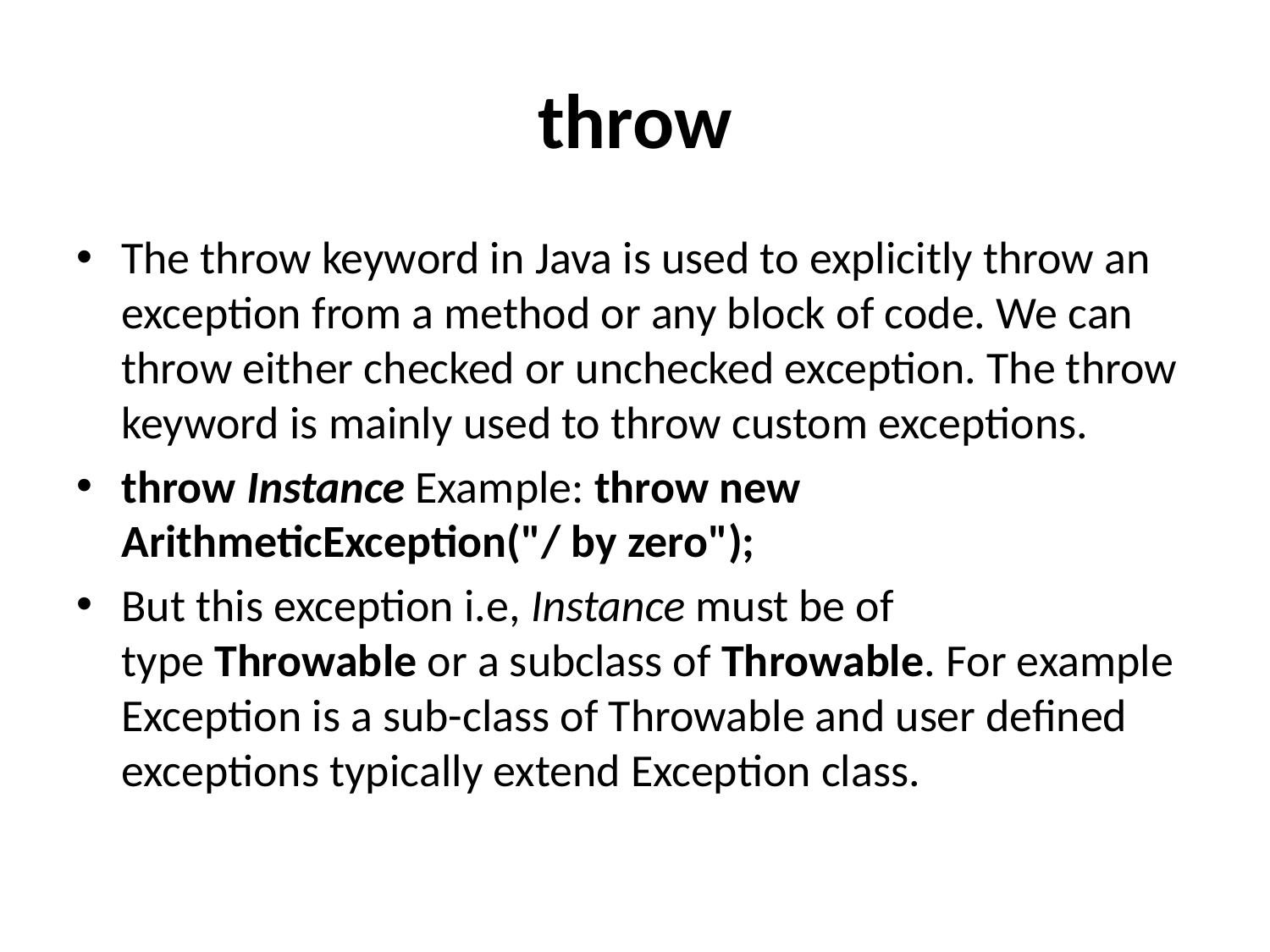

# throw
The throw keyword in Java is used to explicitly throw an exception from a method or any block of code. We can throw either checked or unchecked exception. The throw keyword is mainly used to throw custom exceptions.
throw Instance Example: throw new ArithmeticException("/ by zero");
But this exception i.e, Instance must be of type Throwable or a subclass of Throwable. For example Exception is a sub-class of Throwable and user defined exceptions typically extend Exception class.